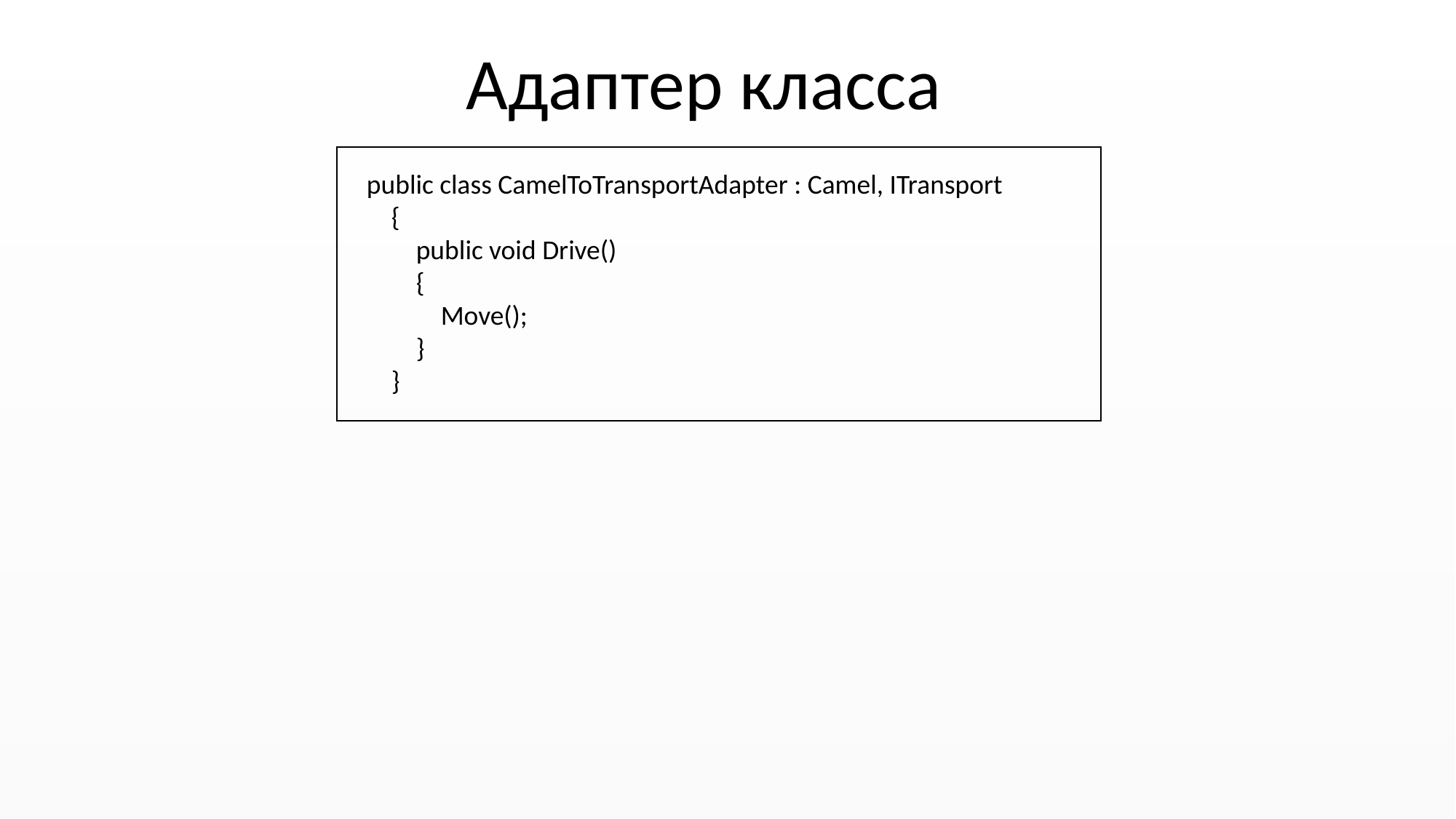

Адаптер класса

public class CamelToTransportAdapter : Camel, ITransport
    {
        public void Drive()
        {
            Move();
        }
    }